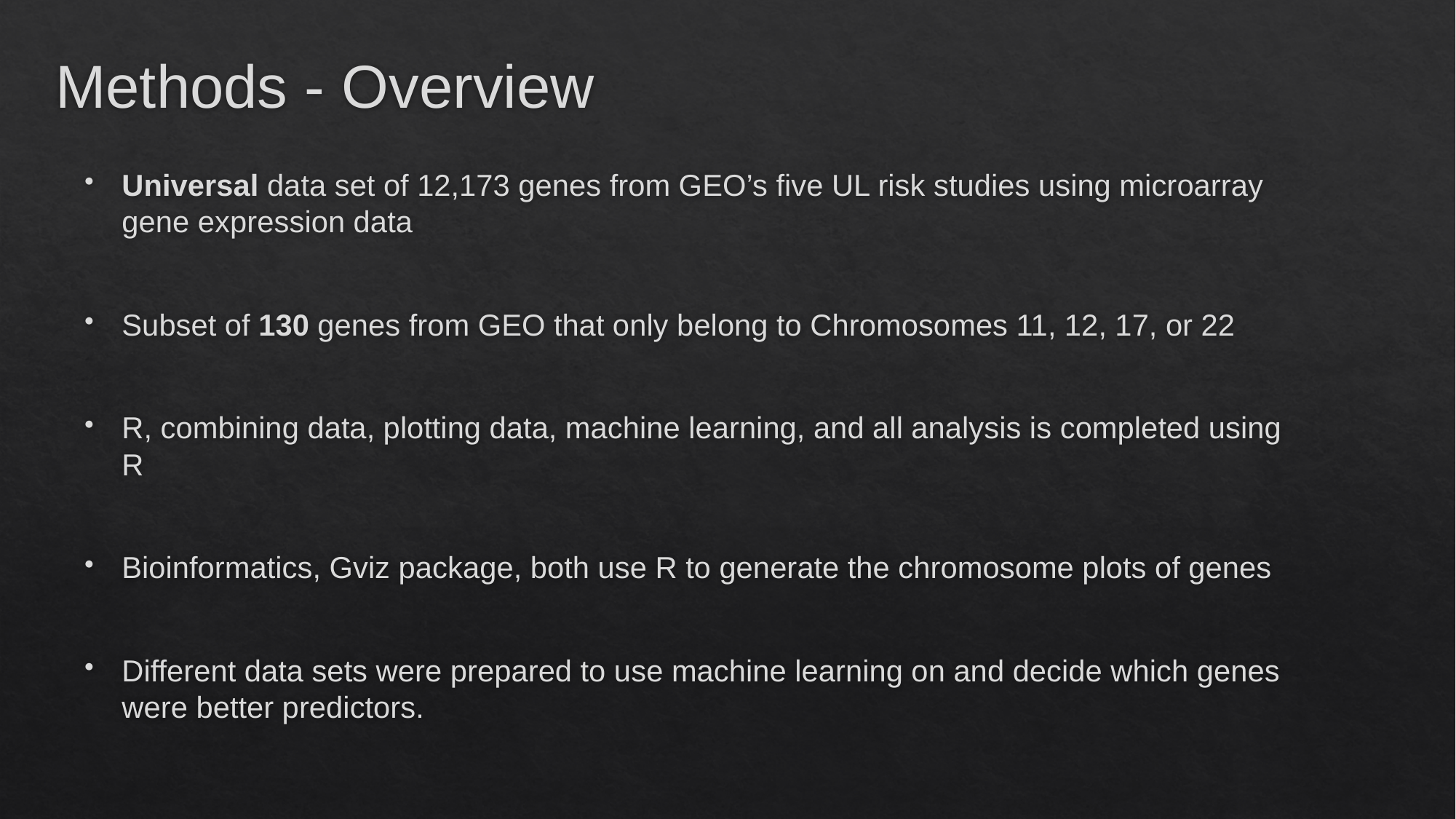

# Methods - Overview
Universal data set of 12,173 genes from GEO’s five UL risk studies using microarray gene expression data

Subset of 130 genes from GEO that only belong to Chromosomes 11, 12, 17, or 22

R, combining data, plotting data, machine learning, and all analysis is completed using R

Bioinformatics, Gviz package, both use R to generate the chromosome plots of genes

Different data sets were prepared to use machine learning on and decide which genes were better predictors.